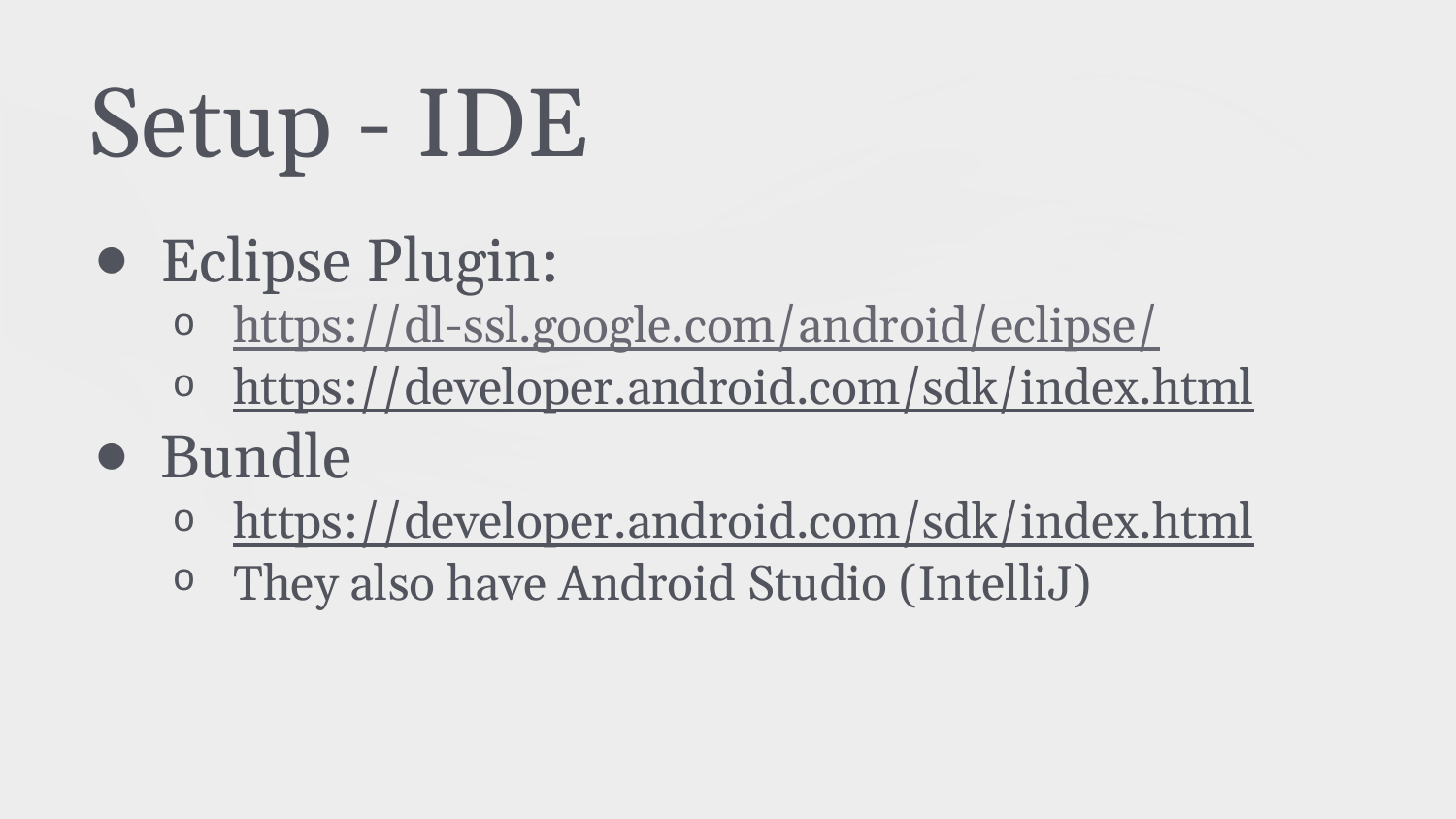

# Setup - IDE
Eclipse Plugin:
https://dl-ssl.google.com/android/eclipse/
https://developer.android.com/sdk/index.html
Bundle
https://developer.android.com/sdk/index.html
They also have Android Studio (IntelliJ)